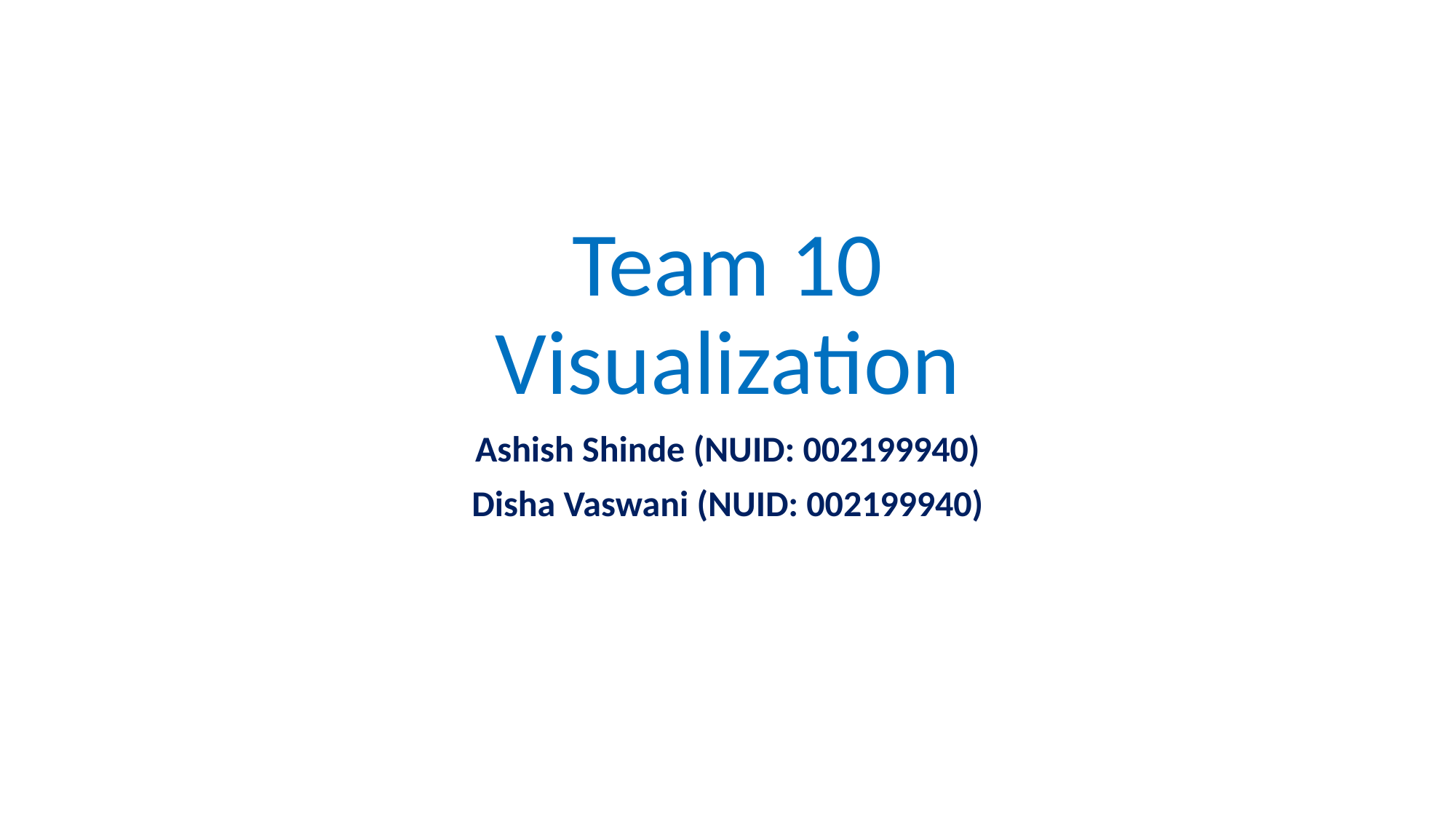

# Team 10 Visualization
Ashish Shinde (NUID: 002199940)
Disha Vaswani (NUID: 002199940)